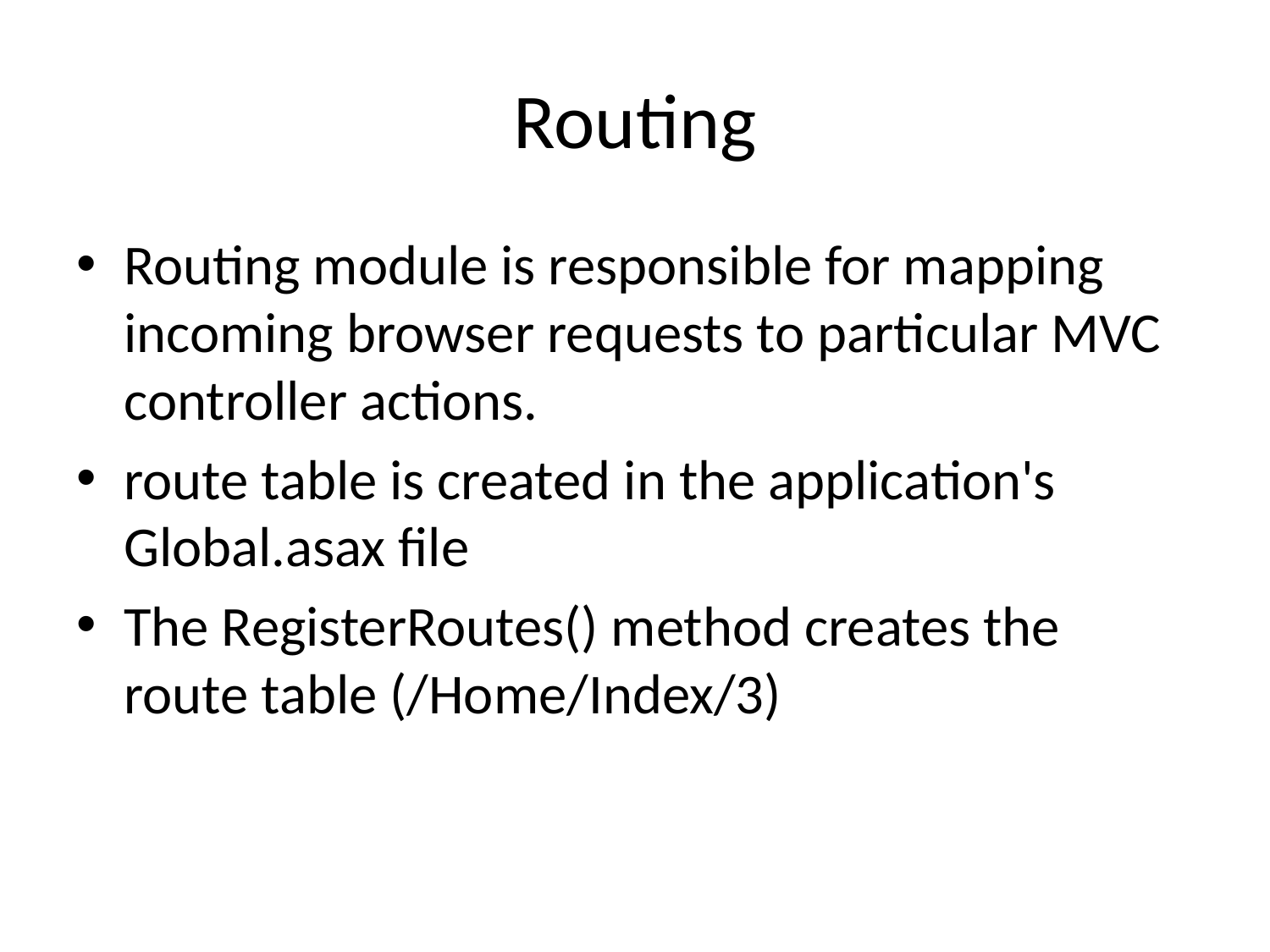

# Routing
Routing module is responsible for mapping incoming browser requests to particular MVC controller actions.
route table is created in the application's Global.asax file
The RegisterRoutes() method creates the route table (/Home/Index/3)